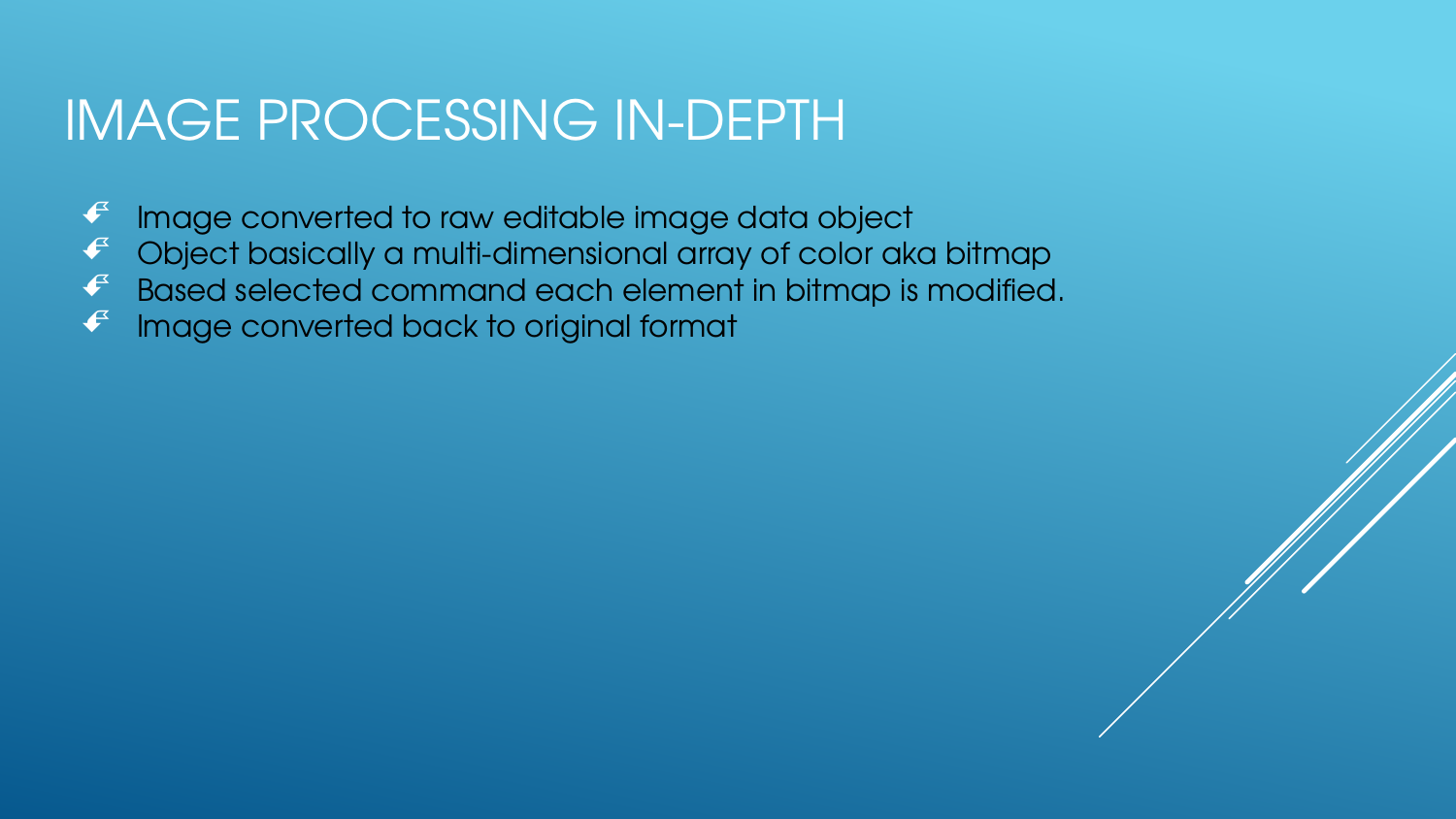

# Image Processing In-Depth
Image converted to raw editable image data object
Object basically a multi-dimensional array of color aka bitmap
Based selected command each element in bitmap is modified.
Image converted back to original format